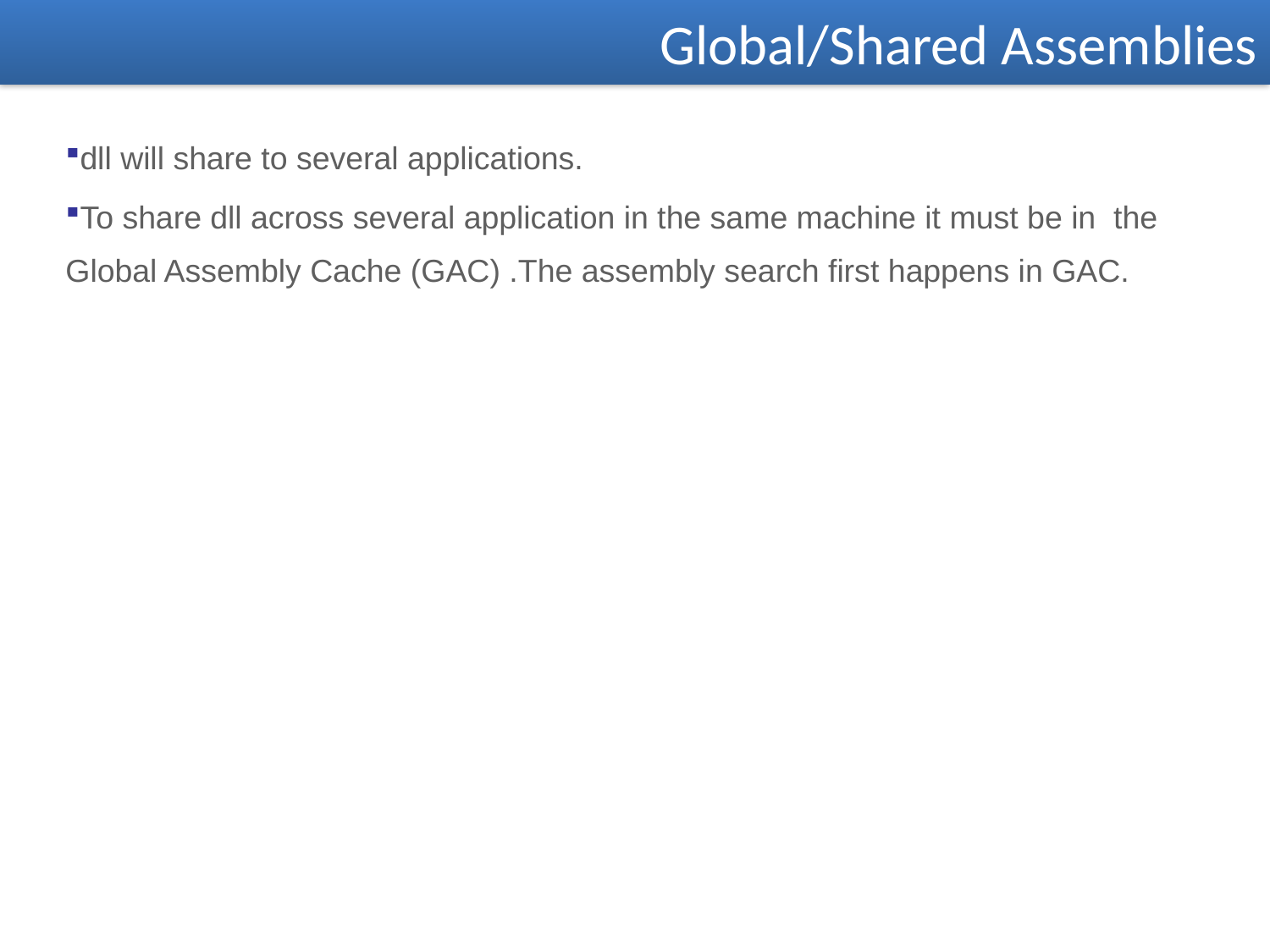

Global/Shared Assemblies
dll will share to several applications.
To share dll across several application in the same machine it must be in  the Global Assembly Cache (GAC) .The assembly search first happens in GAC.